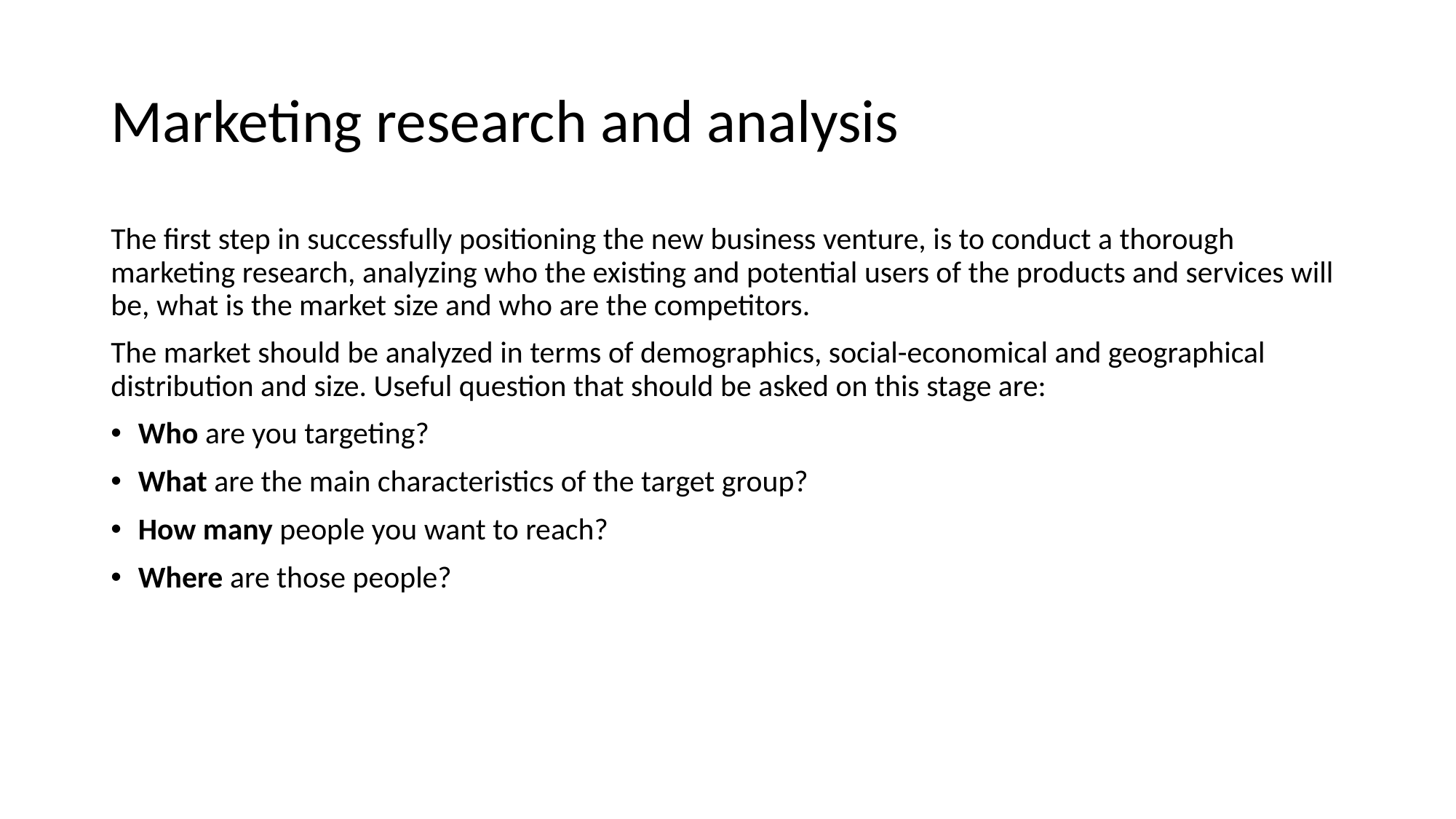

# Marketing research and analysis
The first step in successfully positioning the new business venture, is to conduct a thorough marketing research, analyzing who the existing and potential users of the products and services will be, what is the market size and who are the competitors.
The market should be analyzed in terms of demographics, social-economical and geographical distribution and size. Useful question that should be asked on this stage are:
Who are you targeting?
What are the main characteristics of the target group?
How many people you want to reach?
Where are those people?